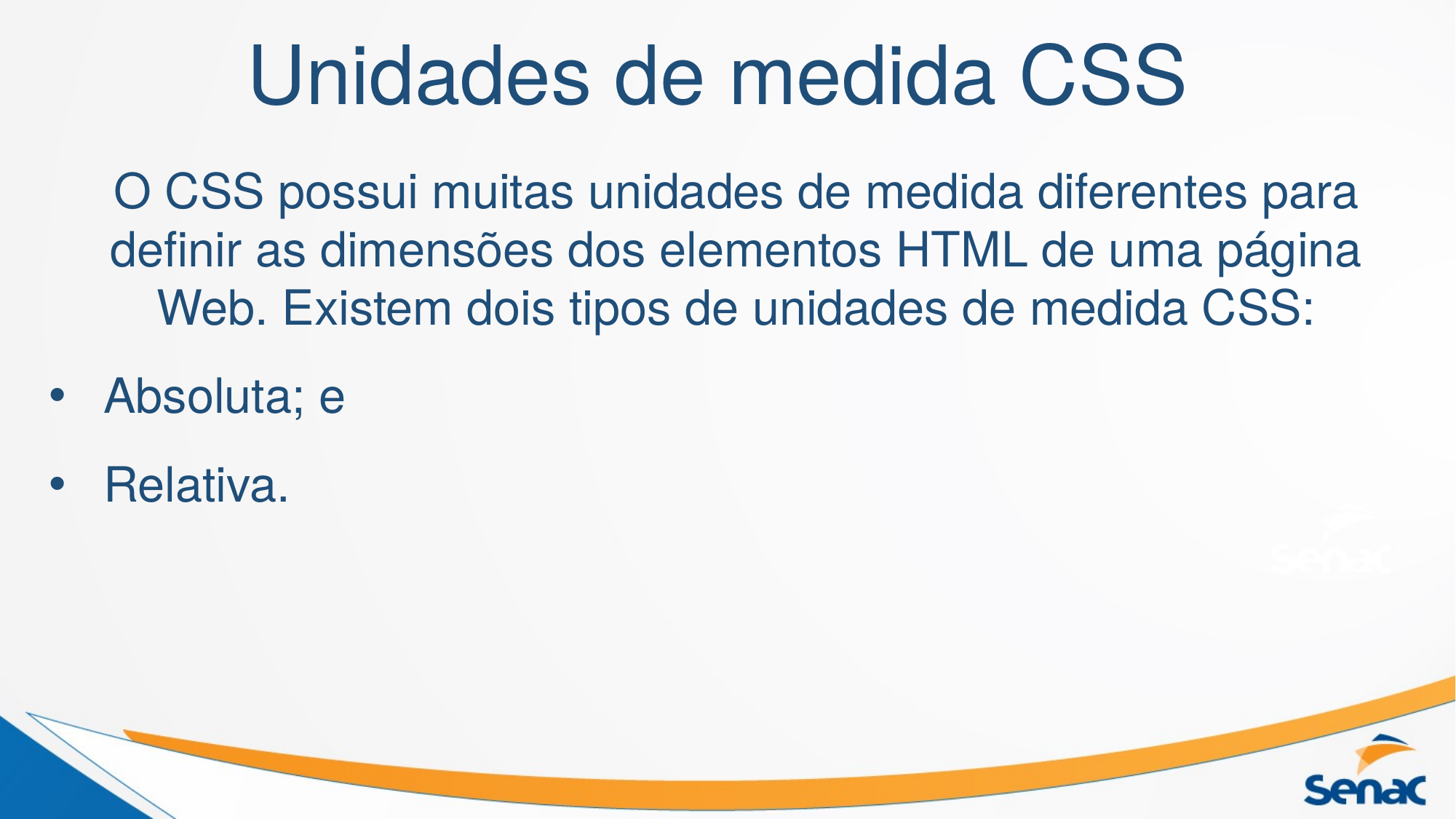

# Unidades de medida CSS
O CSS possui muitas unidades de medida diferentes para definir as dimensões dos elementos HTML de uma página Web. Existem dois tipos de unidades de medida CSS:
Absoluta; e
Relativa.